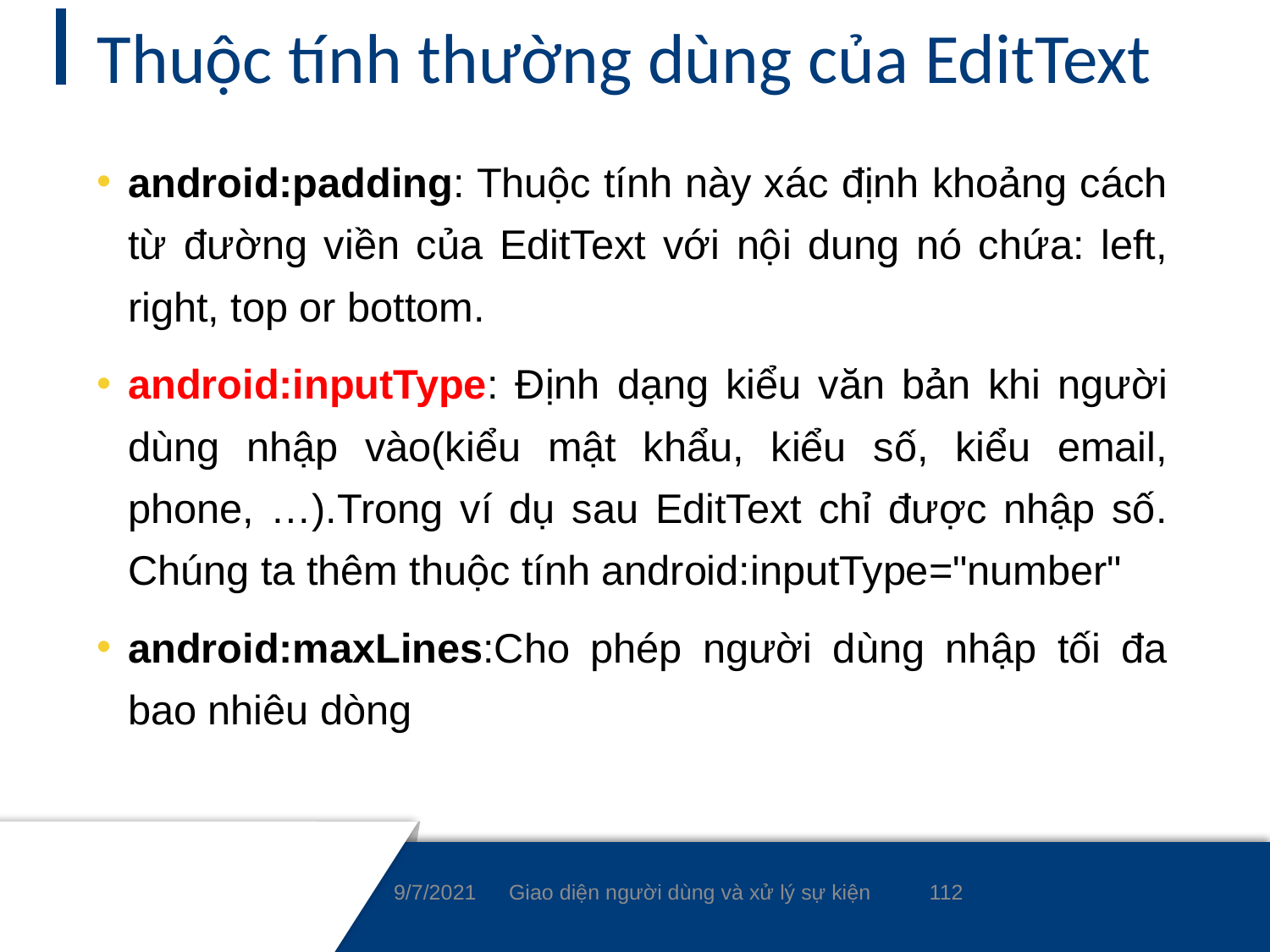

# Thuộc tính thường dùng của EditText
android:padding: Thuộc tính này xác định khoảng cách từ đường viền của EditText với nội dung nó chứa: left, right, top or bottom.
android:inputType: Định dạng kiểu văn bản khi người dùng nhập vào(kiểu mật khẩu, kiểu số, kiểu email, phone, …).Trong ví dụ sau EditText chỉ được nhập số. Chúng ta thêm thuộc tính android:inputType="number"
android:maxLines:Cho phép người dùng nhập tối đa bao nhiêu dòng

112
9/7/2021
Giao diện người dùng và xử lý sự kiện